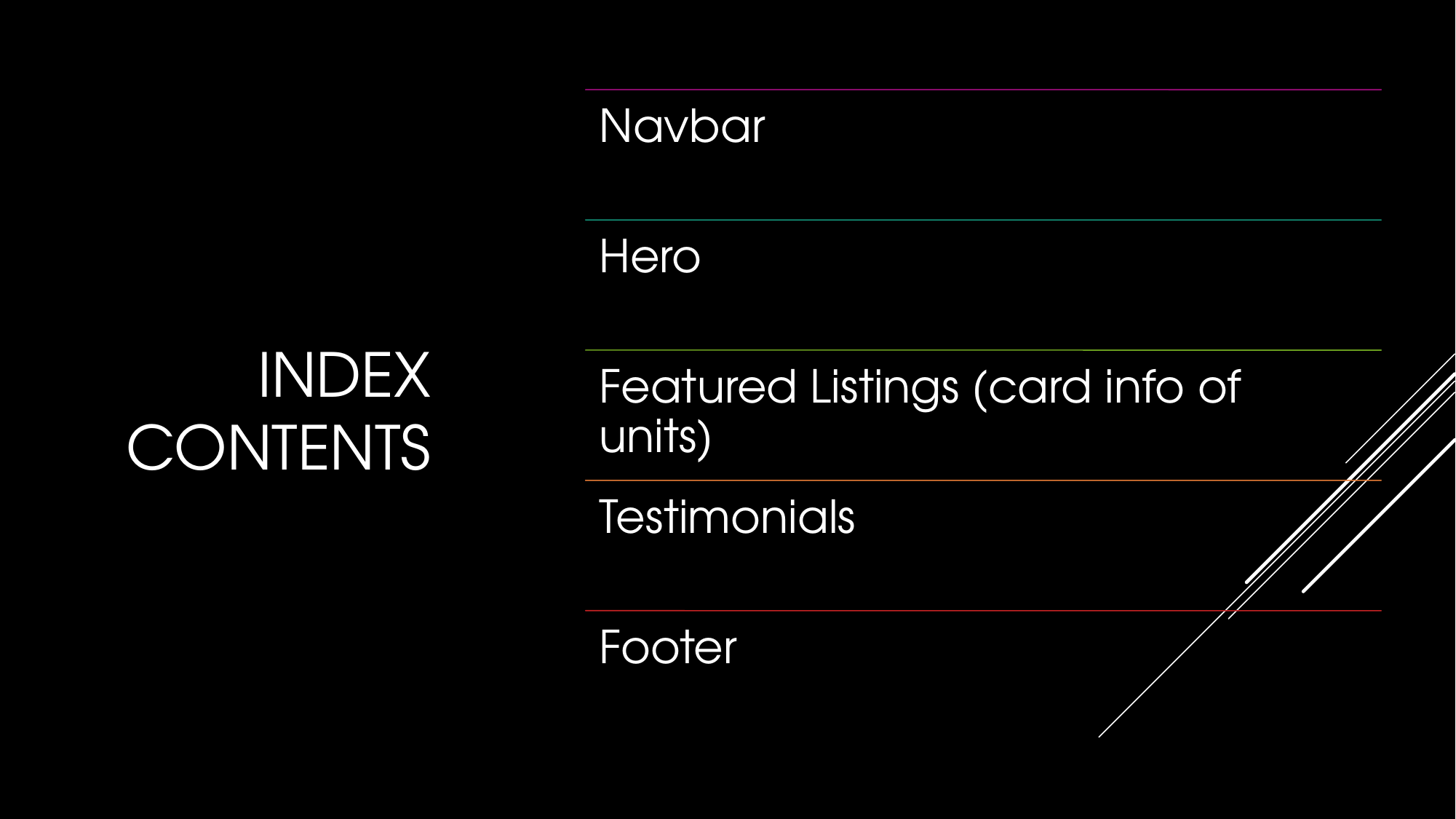

Navbar
Hero
Featured Listings (card info of units)
Testimonials
Footer
# Index Contents